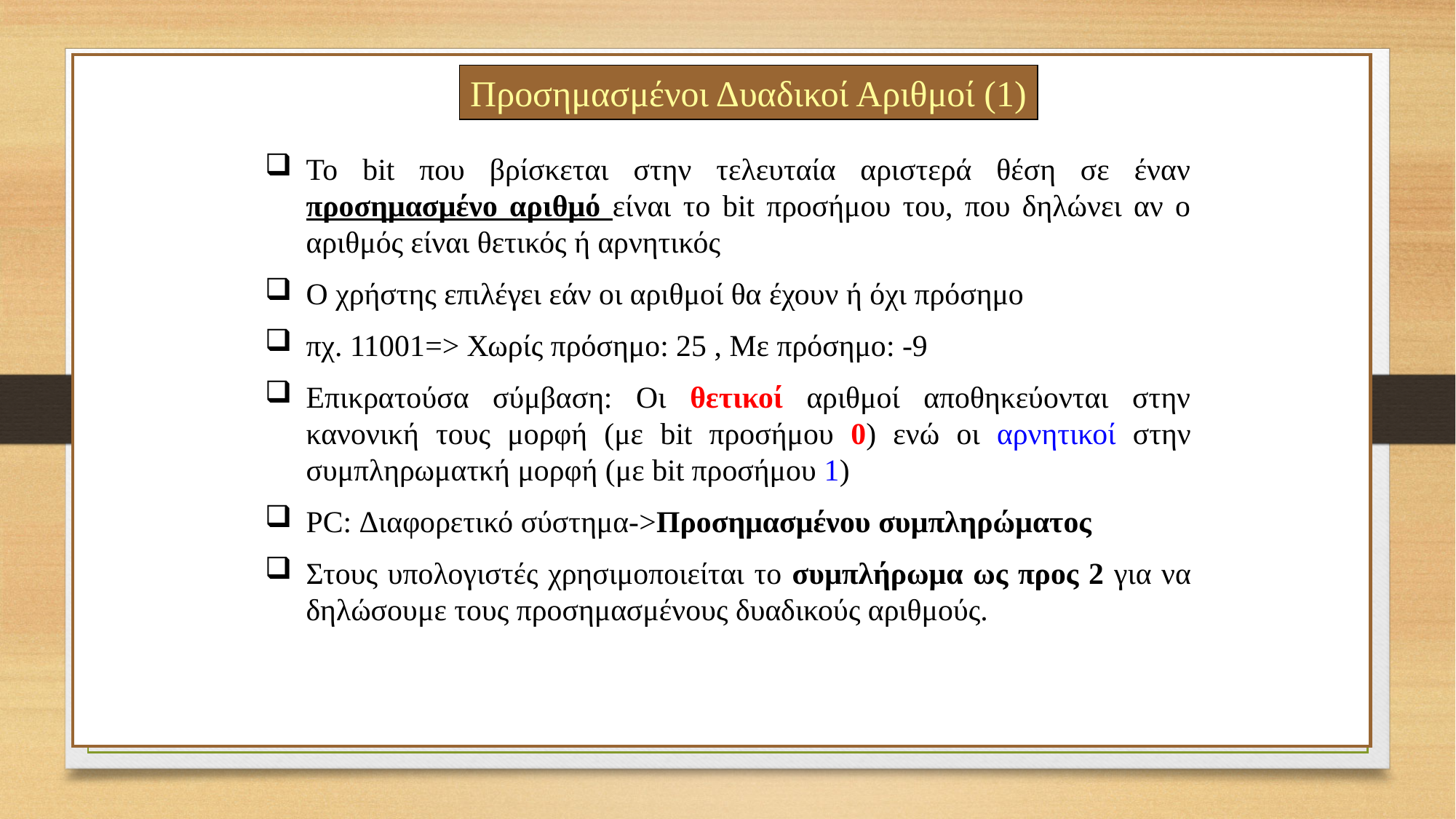

Προσημασμένοι Δυαδικοί Αριθμοί (1)
Το bit που βρίσκεται στην τελευταία αριστερά θέση σε έναν προσημασμένο αριθμό είναι το bit προσήμου του, που δηλώνει αν ο αριθμός είναι θετικός ή αρνητικός
Ο χρήστης επιλέγει εάν οι αριθμοί θα έχουν ή όχι πρόσημο
πχ. 11001=> Χωρίς πρόσημο: 25 , Με πρόσημο: -9
Επικρατούσα σύμβαση: Οι θετικοί αριθμοί αποθηκεύονται στην κανονική τους μορφή (με bit προσήμου 0) ενώ οι αρνητικοί στην συμπληρωματκή μορφή (με bit προσήμου 1)
PC: Διαφορετικό σύστημα->Προσημασμένου συμπληρώματος
Στους υπολογιστές χρησιμοποιείται το συμπλήρωμα ως προς 2 για να δηλώσουμε τους προσημασμένους δυαδικούς αριθμούς.